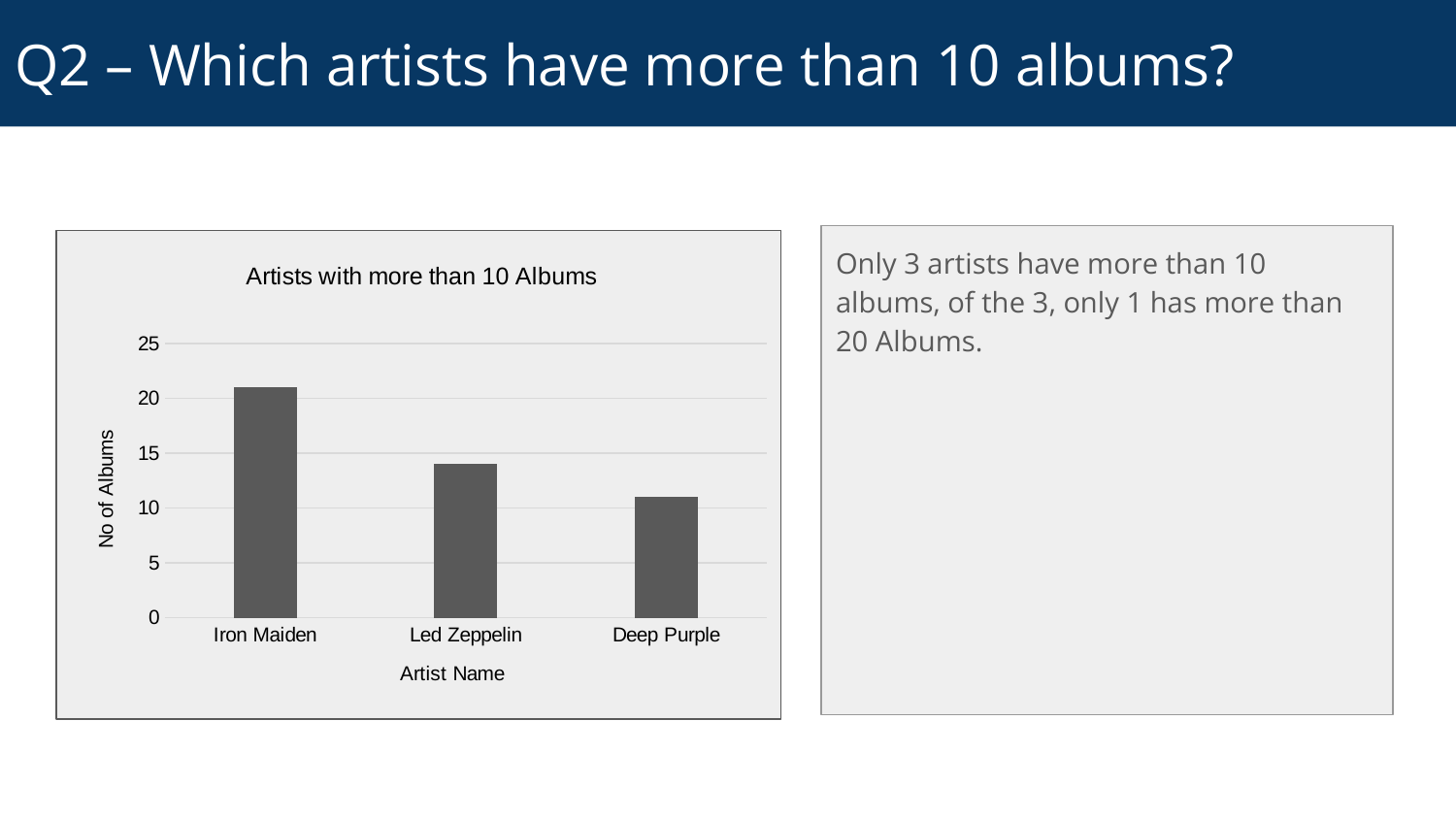

# Q2 – Which artists have more than 10 albums?
Only 3 artists have more than 10 albums, of the 3, only 1 has more than 20 Albums.

### Chart: Artists with more than 10 Albums

| Category | Albums |
|---|---|
| Iron Maiden | 21.0 |
| Led Zeppelin | 14.0 |
| Deep Purple | 11.0 |